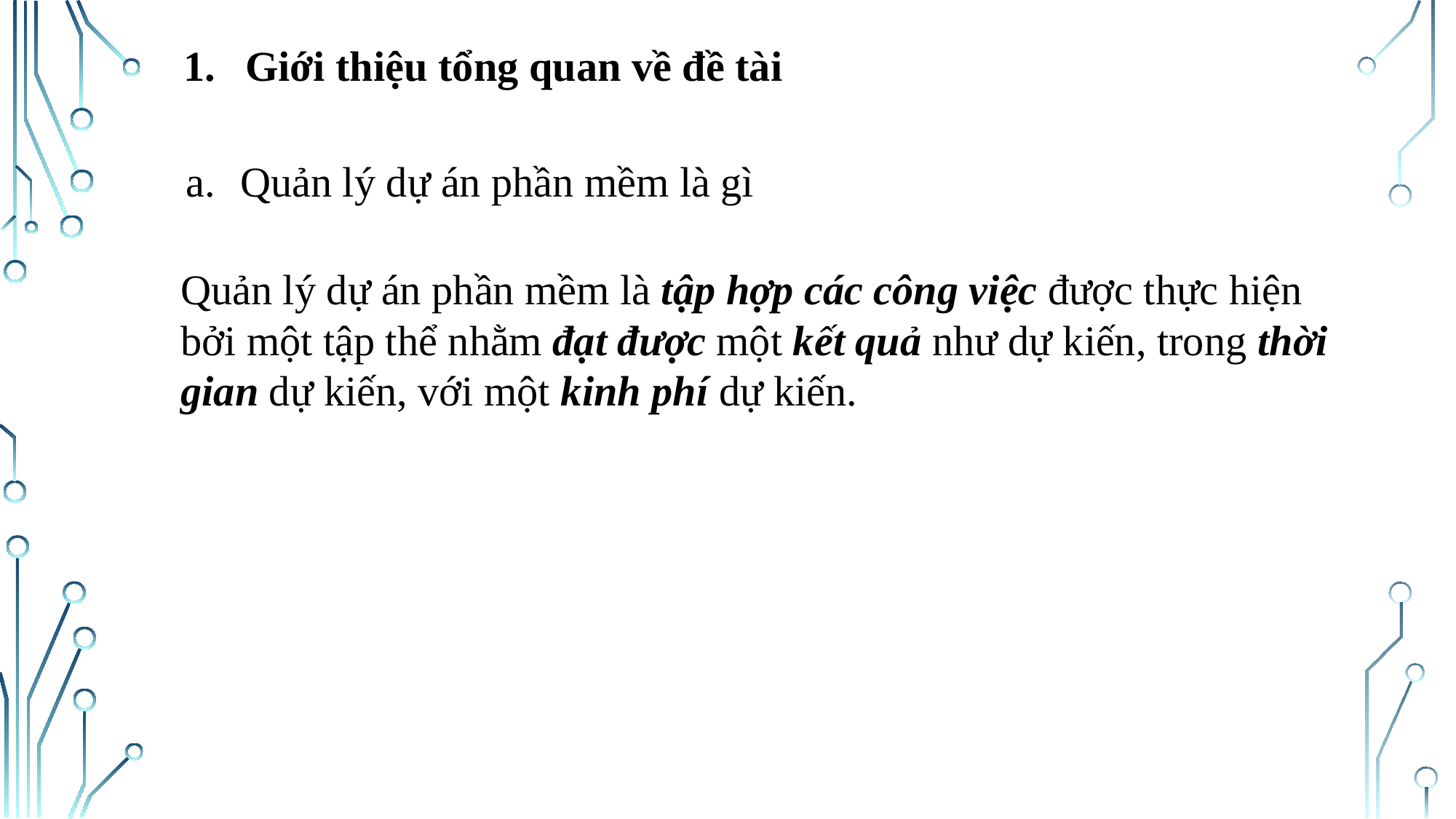

Giới thiệu tổng quan về đề tài
Quản lý dự án phần mềm là gì
Quản lý dự án phần mềm là tập hợp các công việc được thực hiện bởi một tập thể nhằm đạt được một kết quả như dự kiến, trong thời gian dự kiến, với một kinh phí dự kiến.